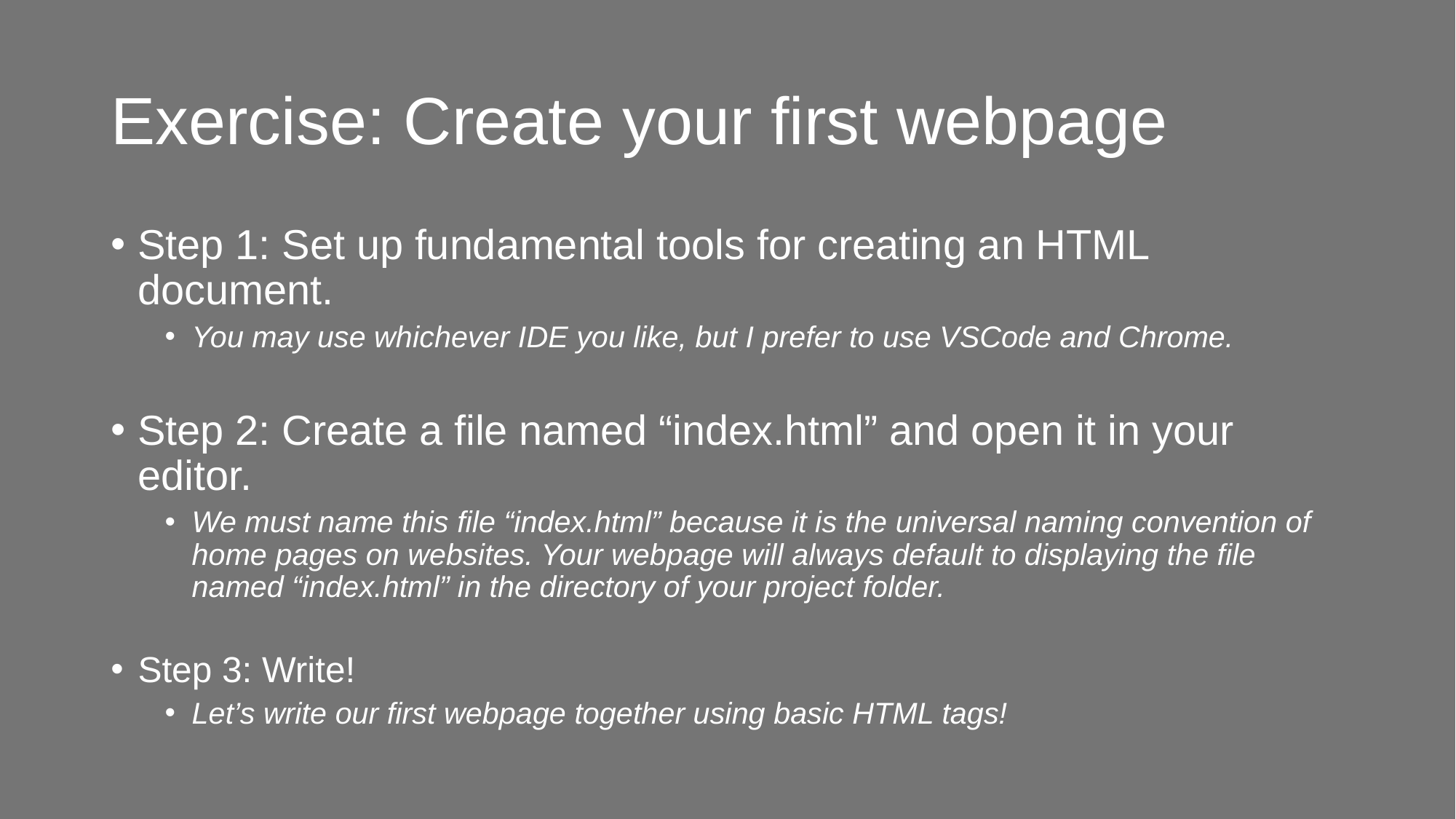

# Exercise: Create your first webpage
Step 1: Set up fundamental tools for creating an HTML document.
You may use whichever IDE you like, but I prefer to use VSCode and Chrome.

Step 2: Create a file named “index.html” and open it in your editor.
We must name this file “index.html” because it is the universal naming convention of home pages on websites. Your webpage will always default to displaying the file named “index.html” in the directory of your project folder.
Step 3: Write!
Let’s write our first webpage together using basic HTML tags!